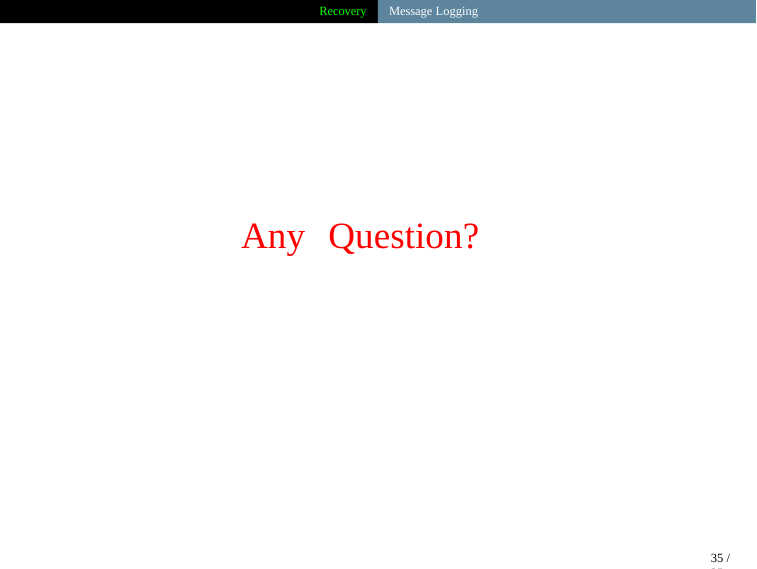

Recovery
Message Logging
Any
Question?
35 / 35